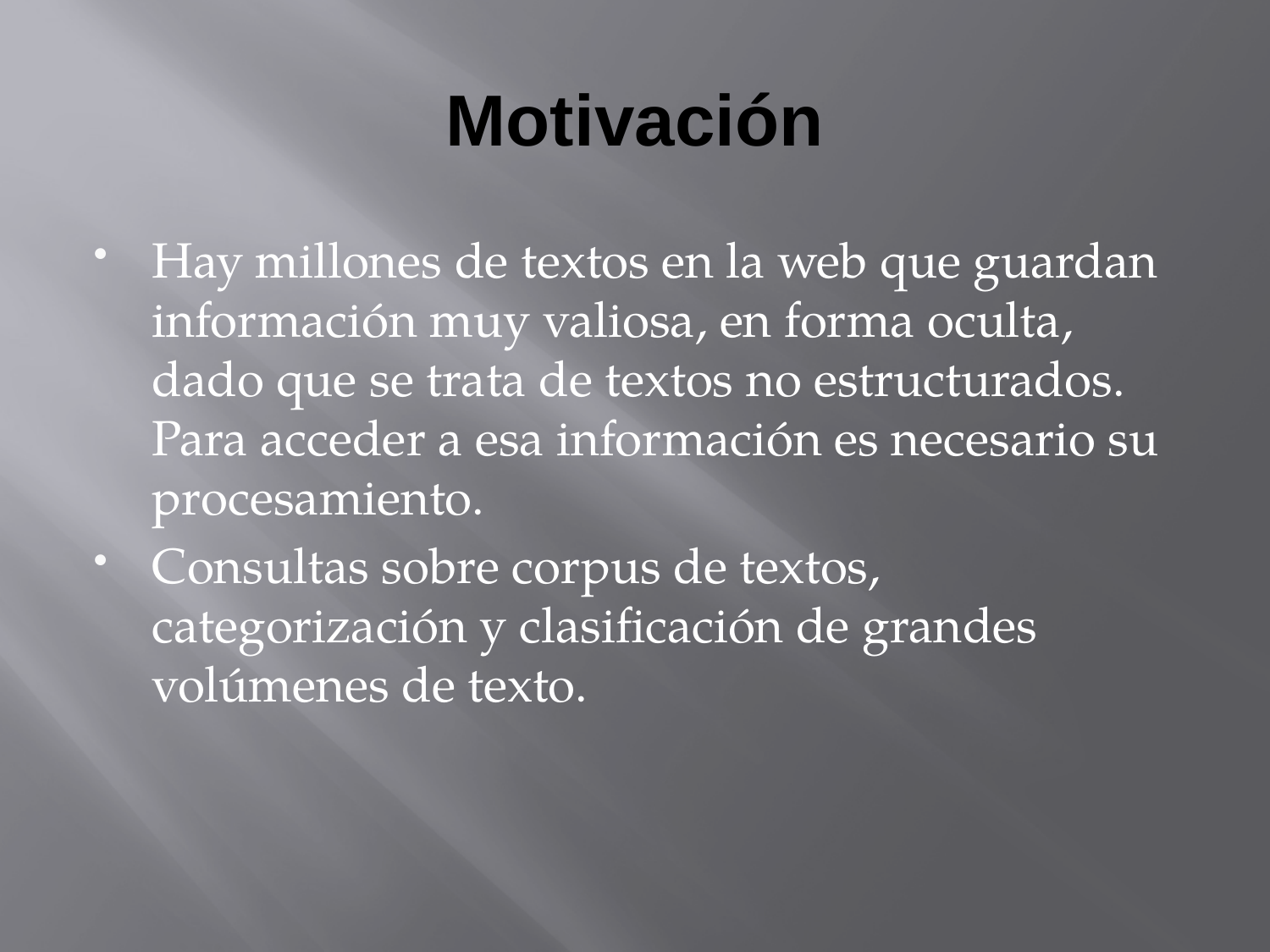

# Motivación
Hay millones de textos en la web que guardan información muy valiosa, en forma oculta, dado que se trata de textos no estructurados. Para acceder a esa información es necesario su procesamiento.
Consultas sobre corpus de textos, categorización y clasificación de grandes volúmenes de texto.